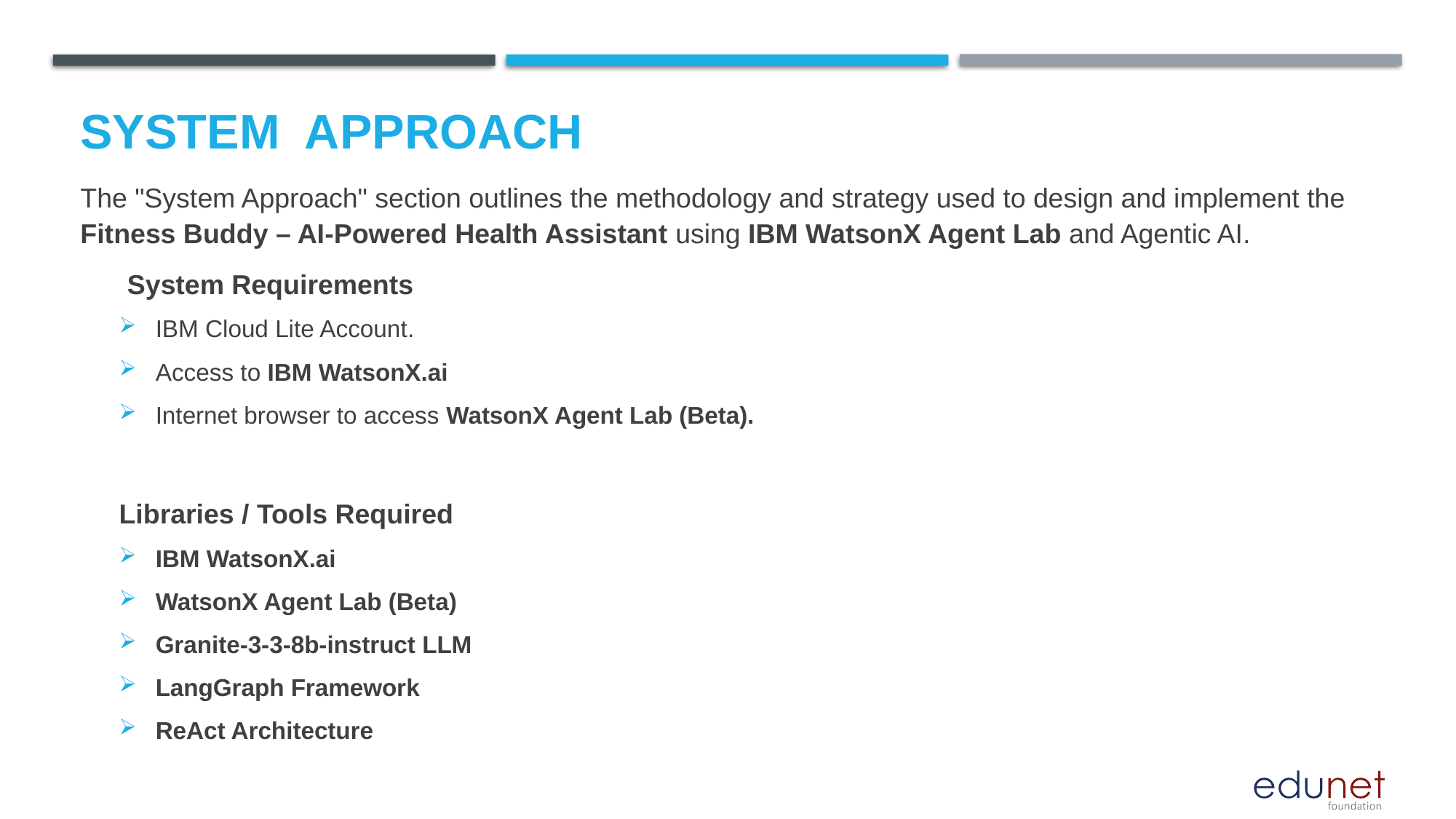

# System  Approach
The "System Approach" section outlines the methodology and strategy used to design and implement the  Fitness Buddy – AI-Powered Health Assistant using IBM WatsonX Agent Lab and Agentic AI.
       System Requirements
IBM Cloud Lite Account.
Access to IBM WatsonX.ai
Internet browser to access WatsonX Agent Lab (Beta).

Libraries / Tools Required
IBM WatsonX.ai
WatsonX Agent Lab (Beta)
Granite-3-3-8b-instruct LLM
LangGraph Framework
ReAct Architecture